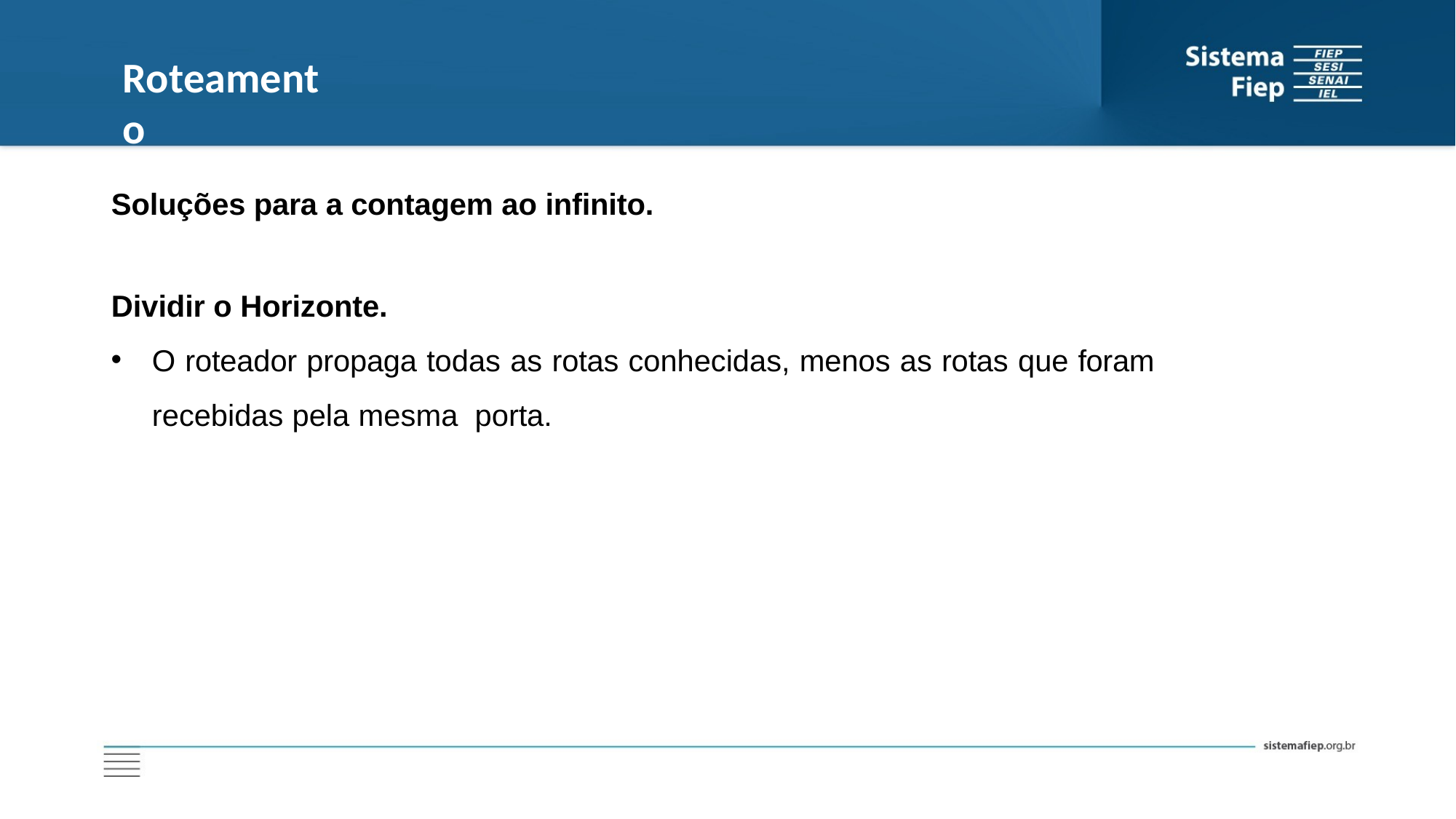

# Roteamento
Soluções para a contagem ao infinito.

Dividir o Horizonte.
O roteador propaga todas as rotas conhecidas, menos as rotas que foram recebidas pela mesma  porta.